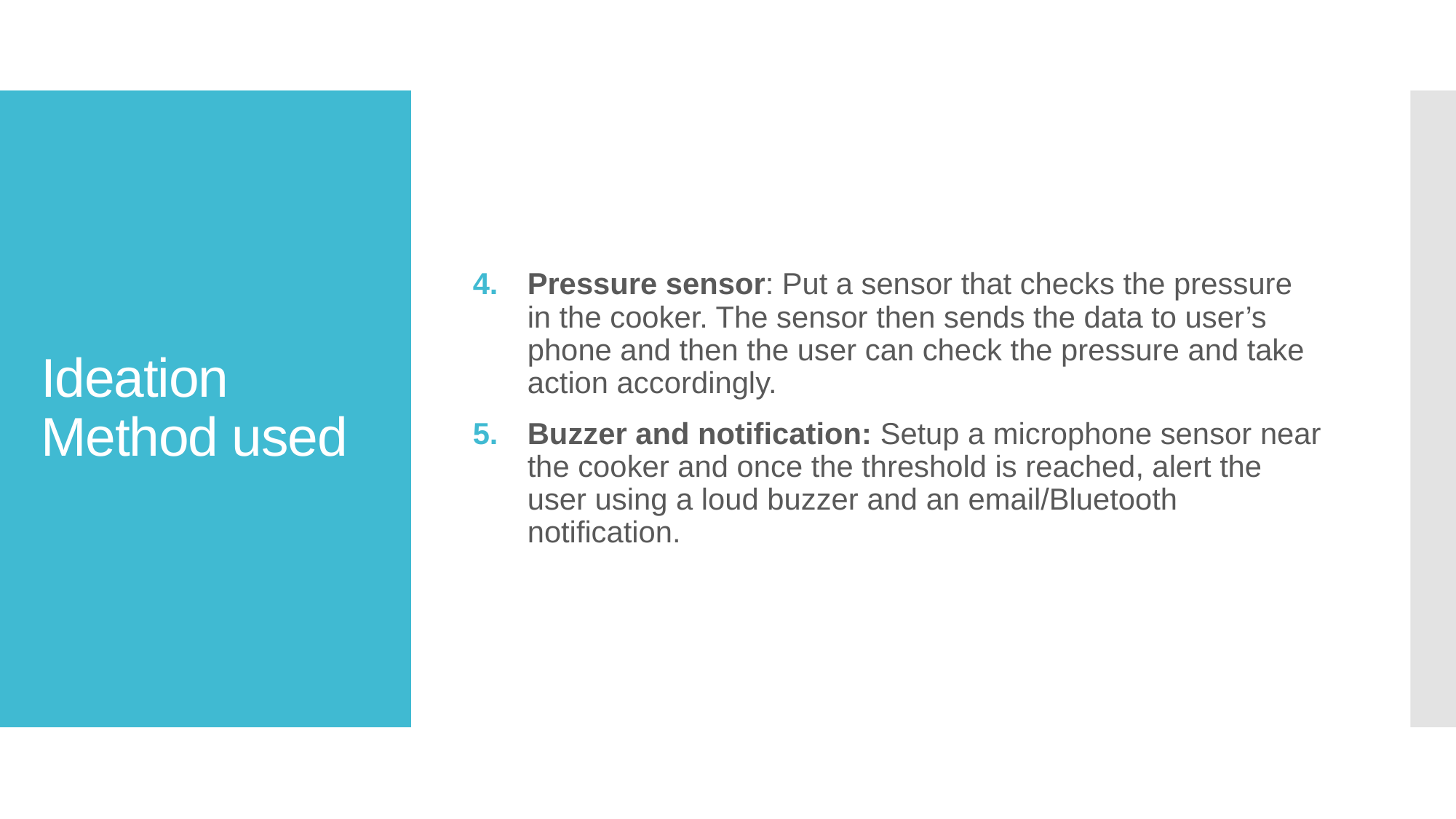

Pressure sensor: Put a sensor that checks the pressure in the cooker. The sensor then sends the data to user’s phone and then the user can check the pressure and take action accordingly.
Buzzer and notification: Setup a microphone sensor near the cooker and once the threshold is reached, alert the user using a loud buzzer and an email/Bluetooth notification.
# Ideation Method used